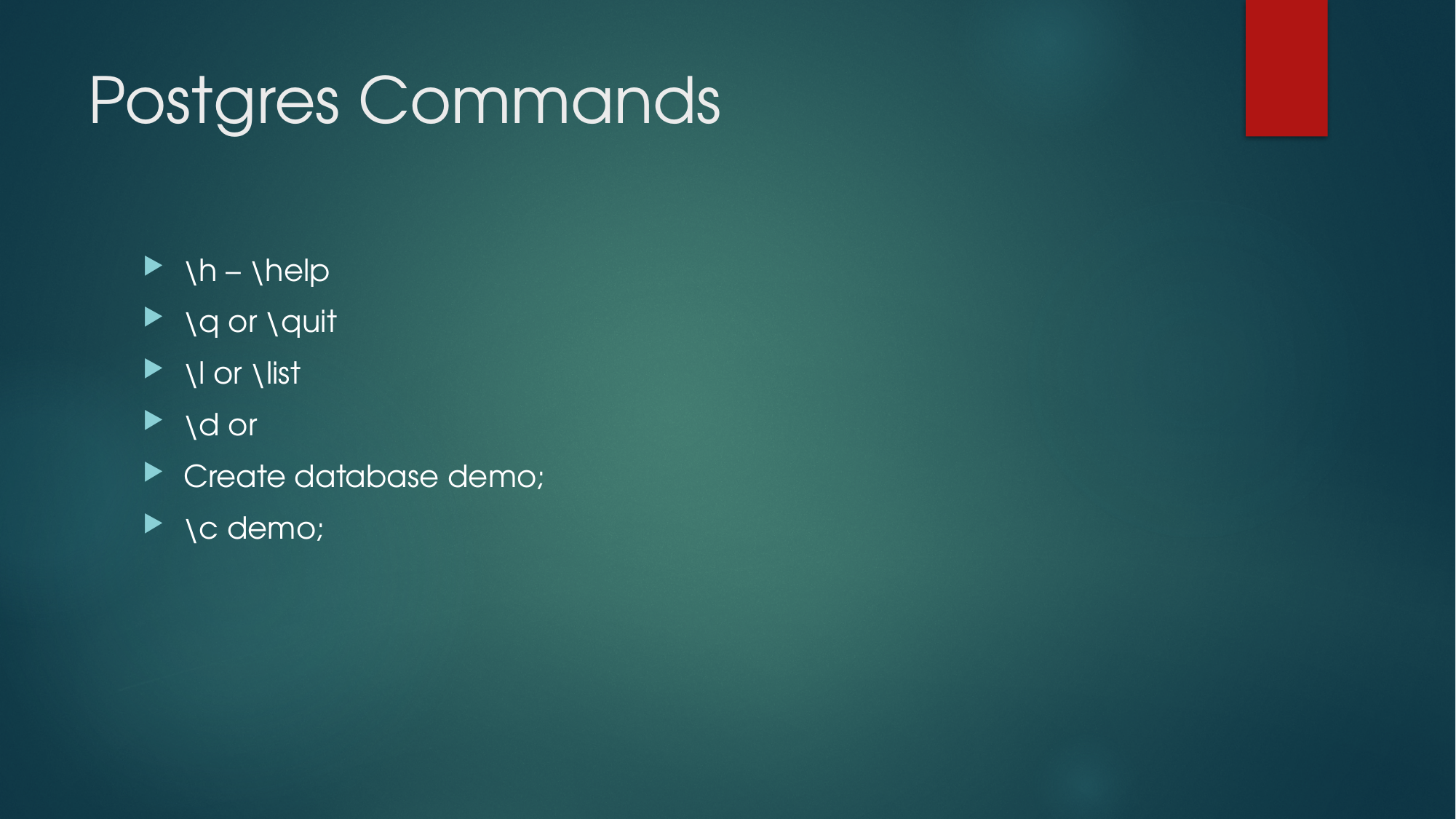

# Postgres Commands
\h – \help
\q or \quit
\l or \list
\d or
Create database demo;
\c demo;